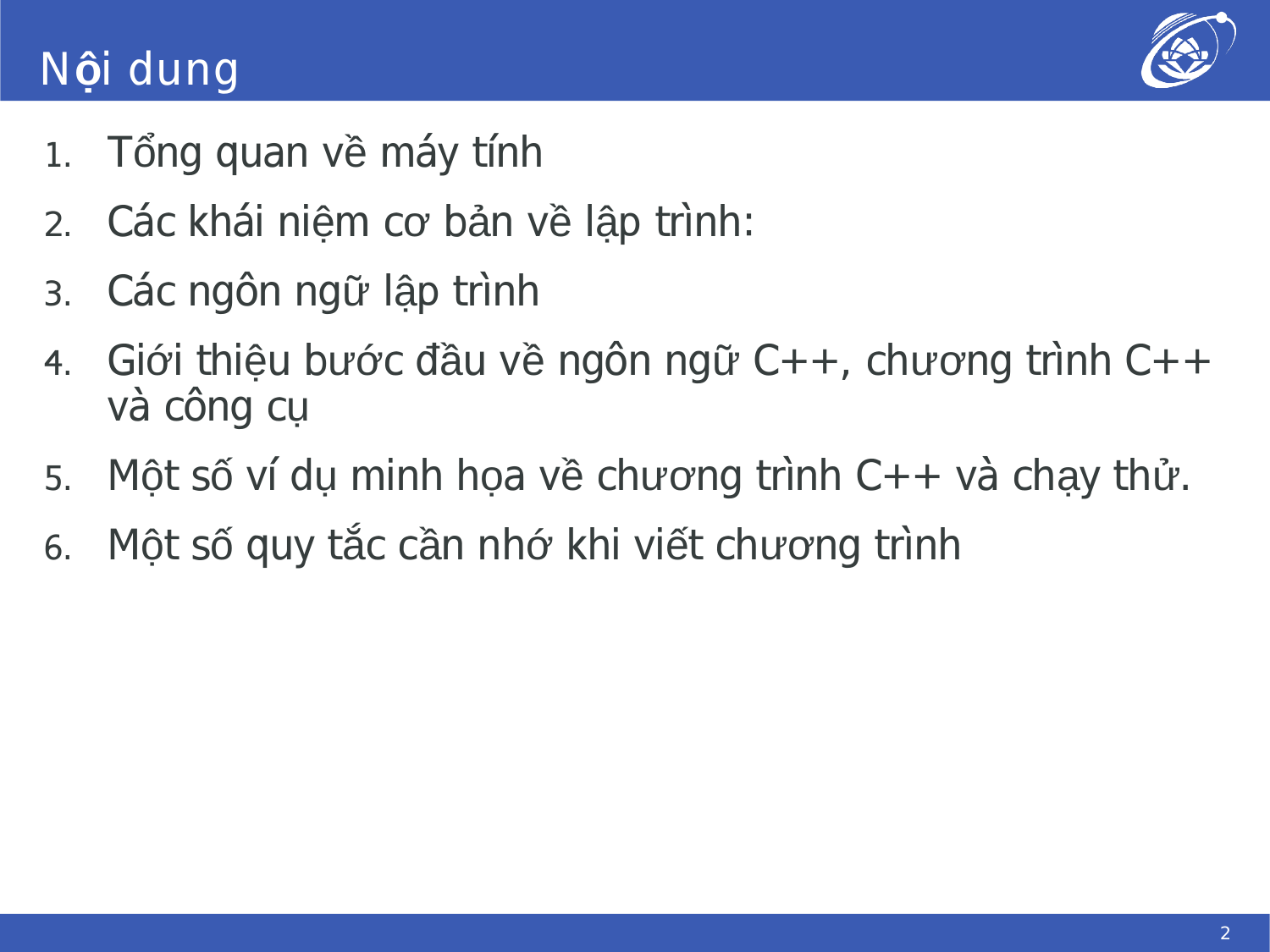

# Nội dung
Tổng quan về máy tính
Các khái niệm cơ bản về lập trình:
Các ngôn ngữ lập trình
Giới thiệu bước đầu về ngôn ngữ C++, chương trình C++ và công cụ
Một số ví dụ minh họa về chương trình C++ và chạy thử.
Một số quy tắc cần nhớ khi viết chương trình
2